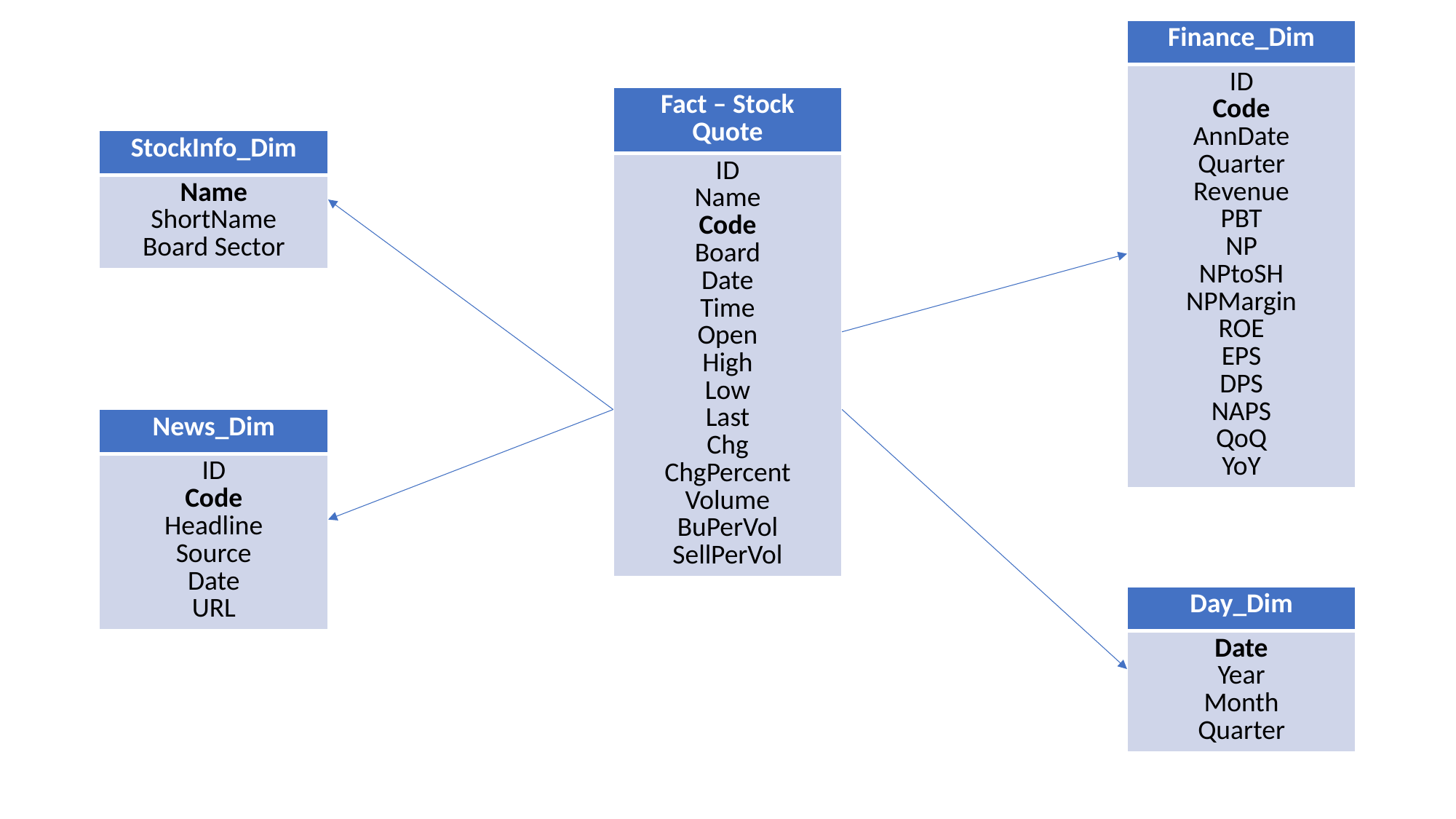

| Finance\_Dim |
| --- |
| ID Code AnnDate Quarter Revenue PBT NP NPtoSH NPMargin ROE EPS DPS NAPS QoQ YoY |
| Fact – Stock Quote |
| --- |
| ID Name Code Board Date Time Open High Low Last Chg ChgPercent Volume BuPerVol SellPerVol |
| StockInfo\_Dim |
| --- |
| Name ShortName Board Sector |
| News\_Dim |
| --- |
| ID Code Headline Source Date URL |
| Day\_Dim |
| --- |
| Date Year Month Quarter |